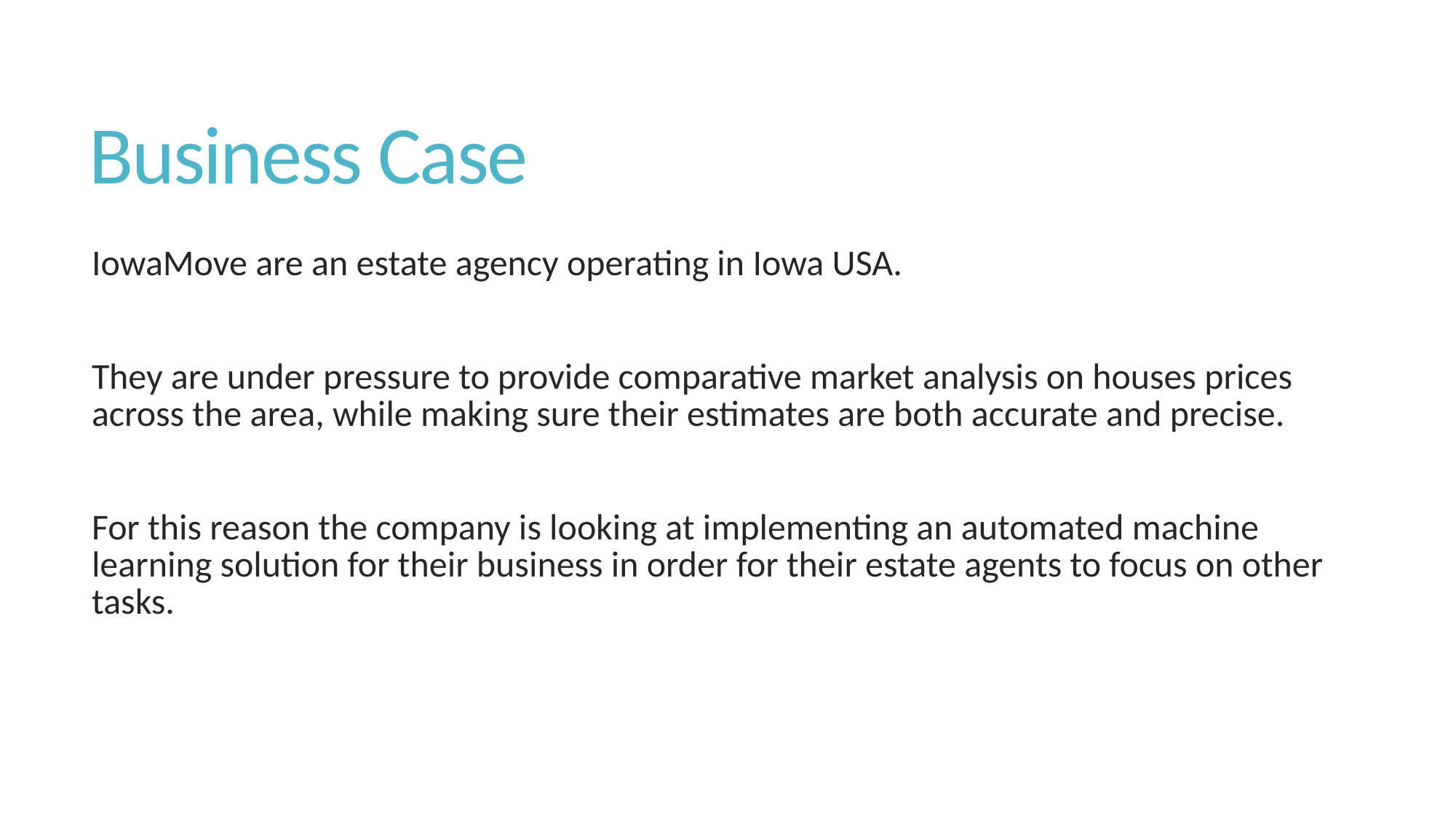

# Business Case
IowaMove are an estate agency operating in Iowa USA.

They are under pressure to provide comparative market analysis on houses prices across the area, while making sure their estimates are both accurate and precise.

For this reason the company is looking at implementing an automated machine learning solution for their business in order for their estate agents to focus on other tasks.